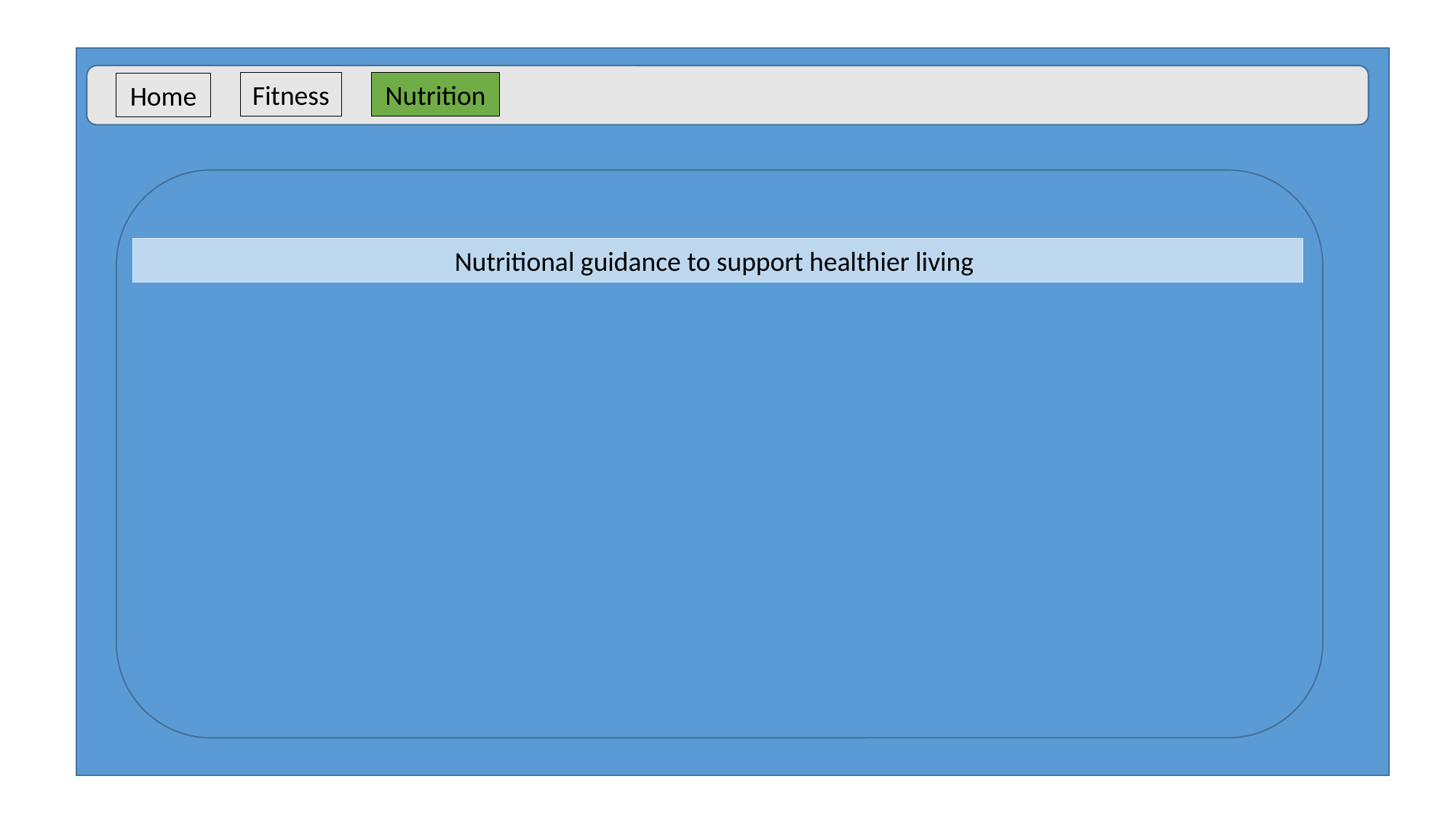

Fitness
Nutrition
Home

Nutritional guidance to support healthier living